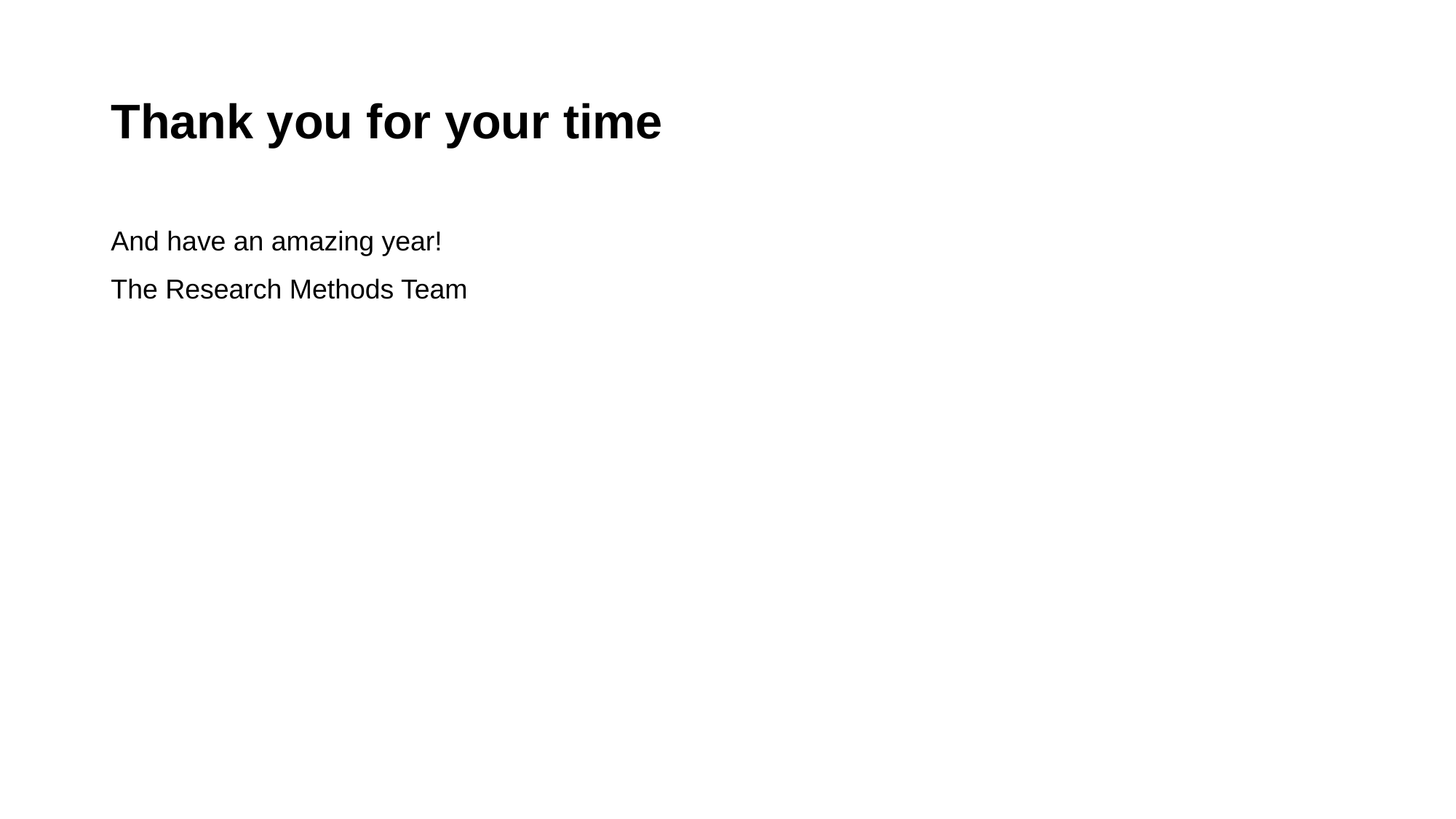

# Thank you for your time
And have an amazing year!
The Research Methods Team